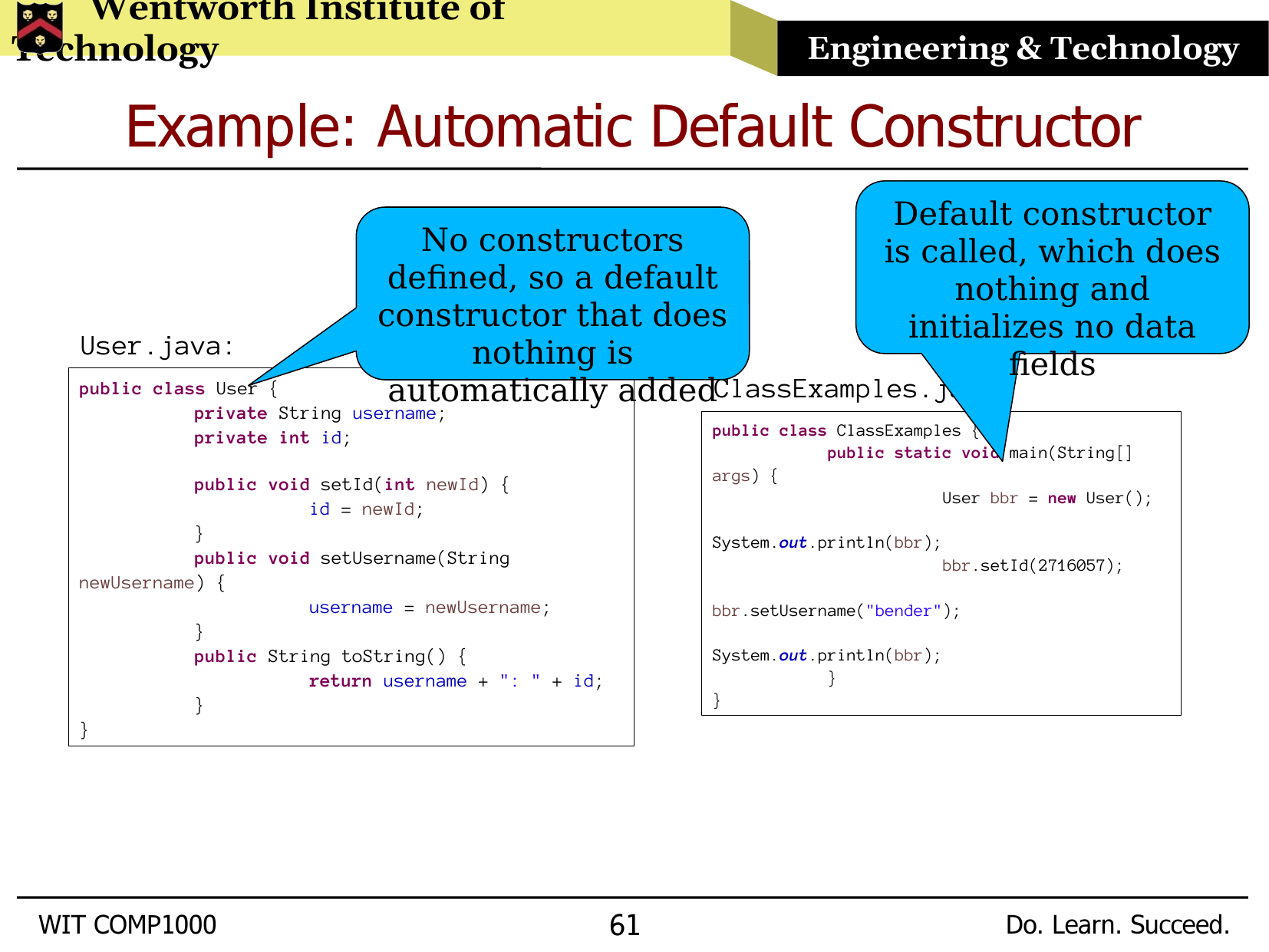

# Example: Automatic Default Constructor
Default constructor is called, which does nothing and initializes no data fields
No constructors defined, so a default constructor that does nothing is automatically added
User.java:
ClassExamples.java:
public class User {
	private String username;
	private int id;

	public void setId(int newId) {
		id = newId;
	}
	public void setUsername(String newUsername) {
		username = newUsername;
	}
	public String toString() {
		return username + ": " + id;
	}
}
public class ClassExamples {
	public static void main(String[] args) {
		User bbr = new User();
		System.out.println(bbr);
		bbr.setId(2716057);
		bbr.setUsername("bender");
		System.out.println(bbr);
	}
}